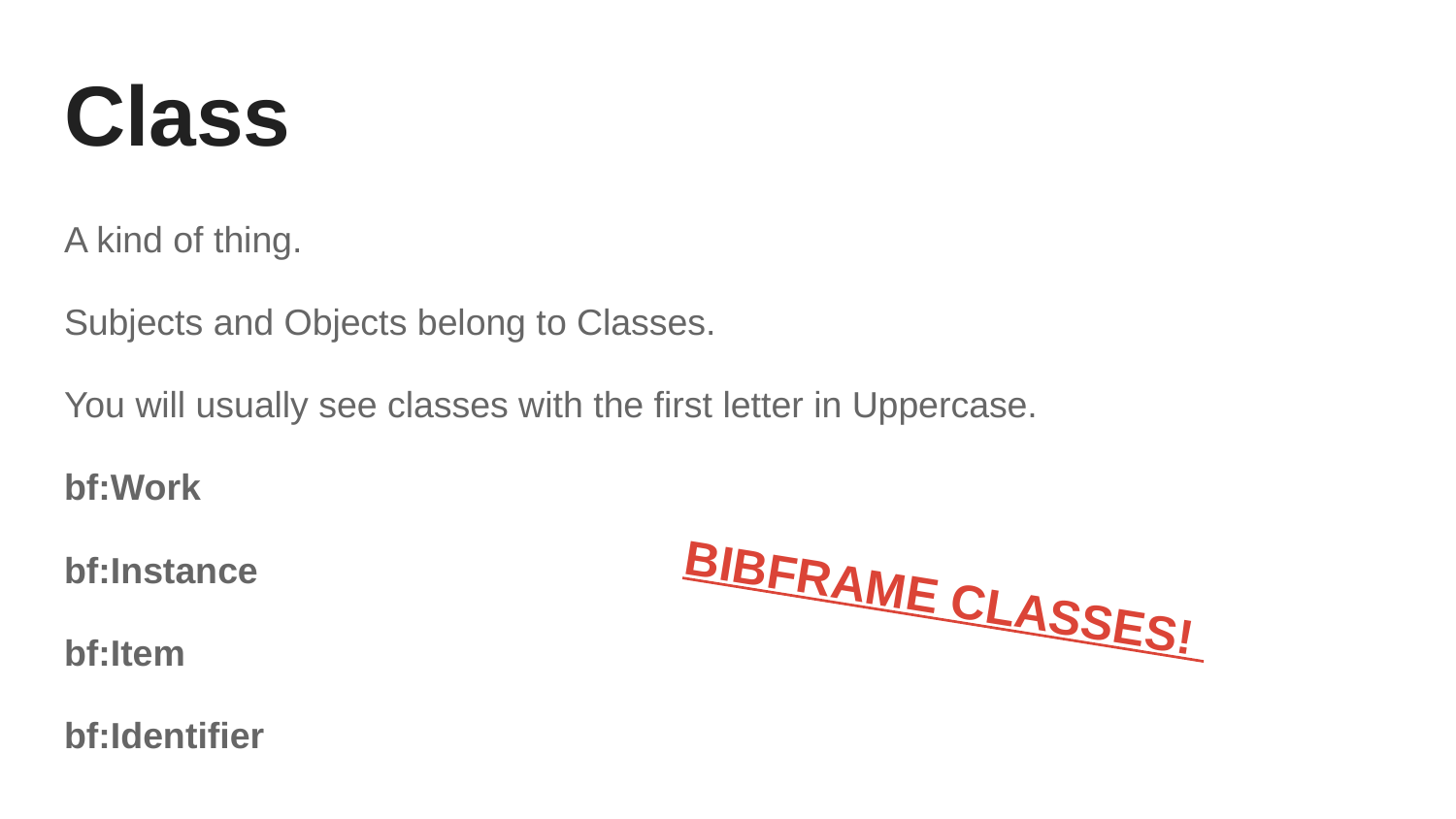

# Class
A kind of thing.
Subjects and Objects belong to Classes.
You will usually see classes with the first letter in Uppercase.
bf:Work
bf:Instance
bf:Item
bf:Identifier
BIBFRAME CLASSES!